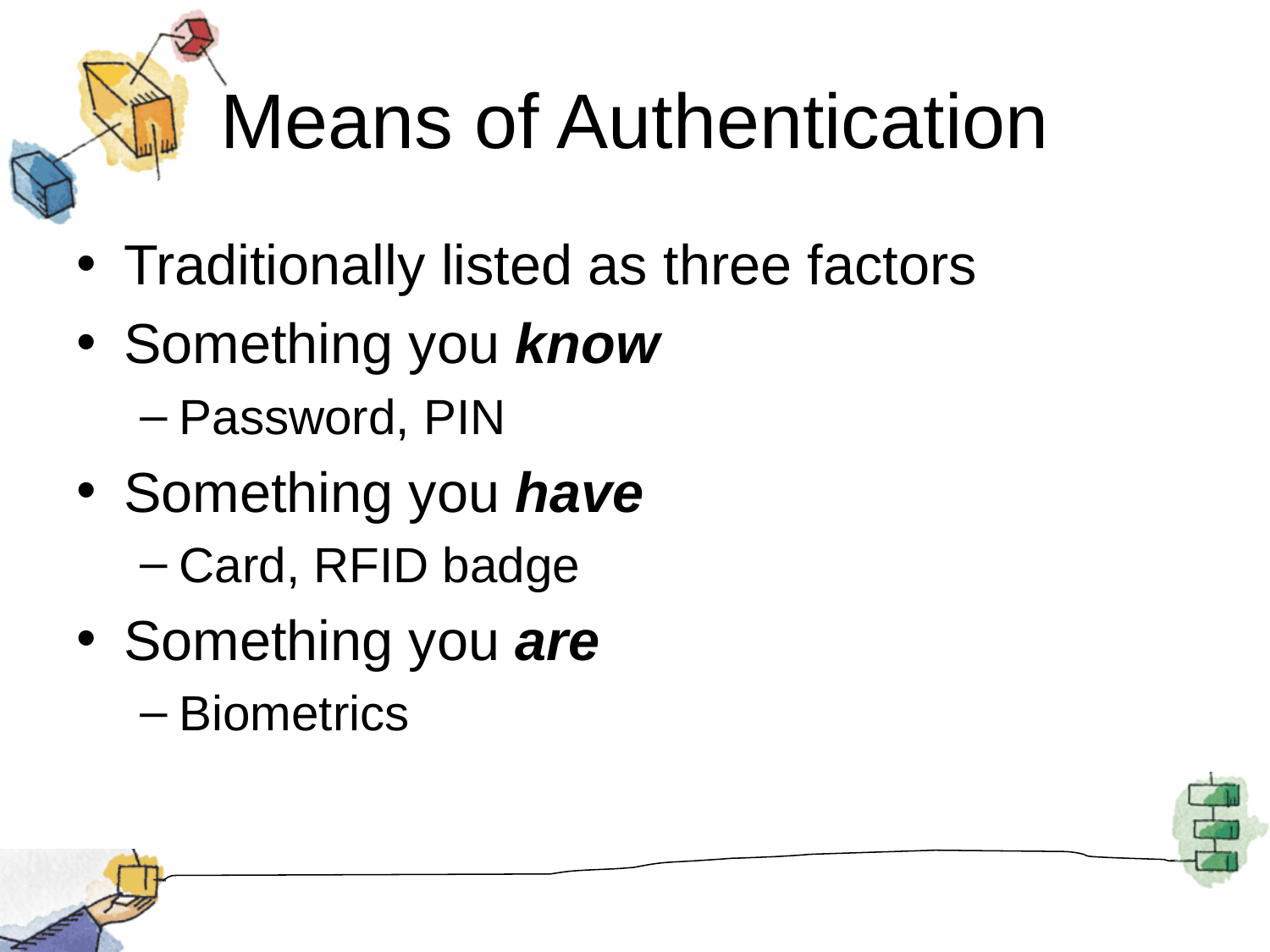

# Means of Authentication
Traditionally listed as three factors
Something you know
Password, PIN
Something you have
Card, RFID badge
Something you are
Biometrics